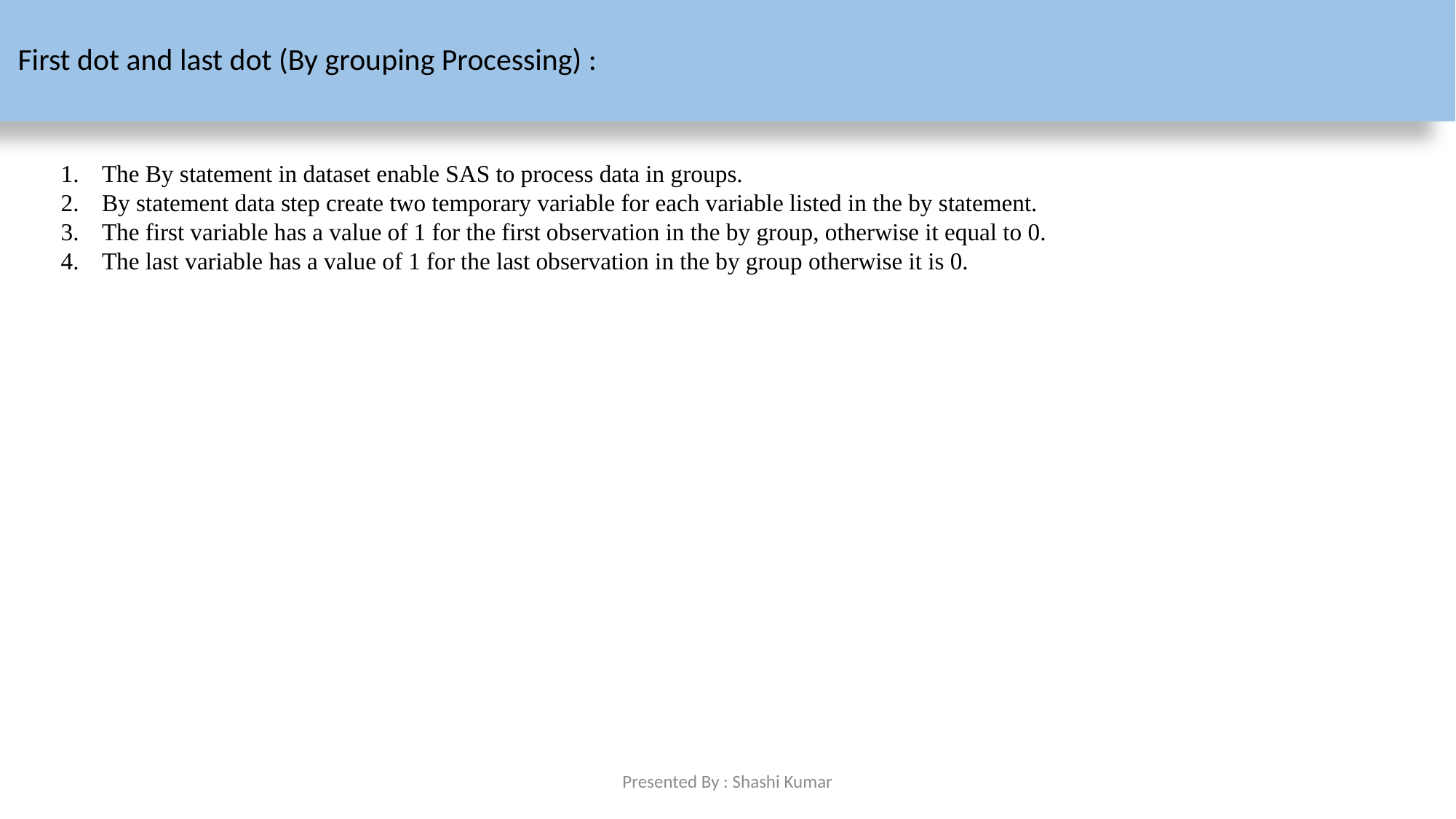

First dot and last dot (By grouping Processing) :
The By statement in dataset enable SAS to process data in groups.
By statement data step create two temporary variable for each variable listed in the by statement.
The first variable has a value of 1 for the first observation in the by group, otherwise it equal to 0.
The last variable has a value of 1 for the last observation in the by group otherwise it is 0.
Presented By : Shashi Kumar